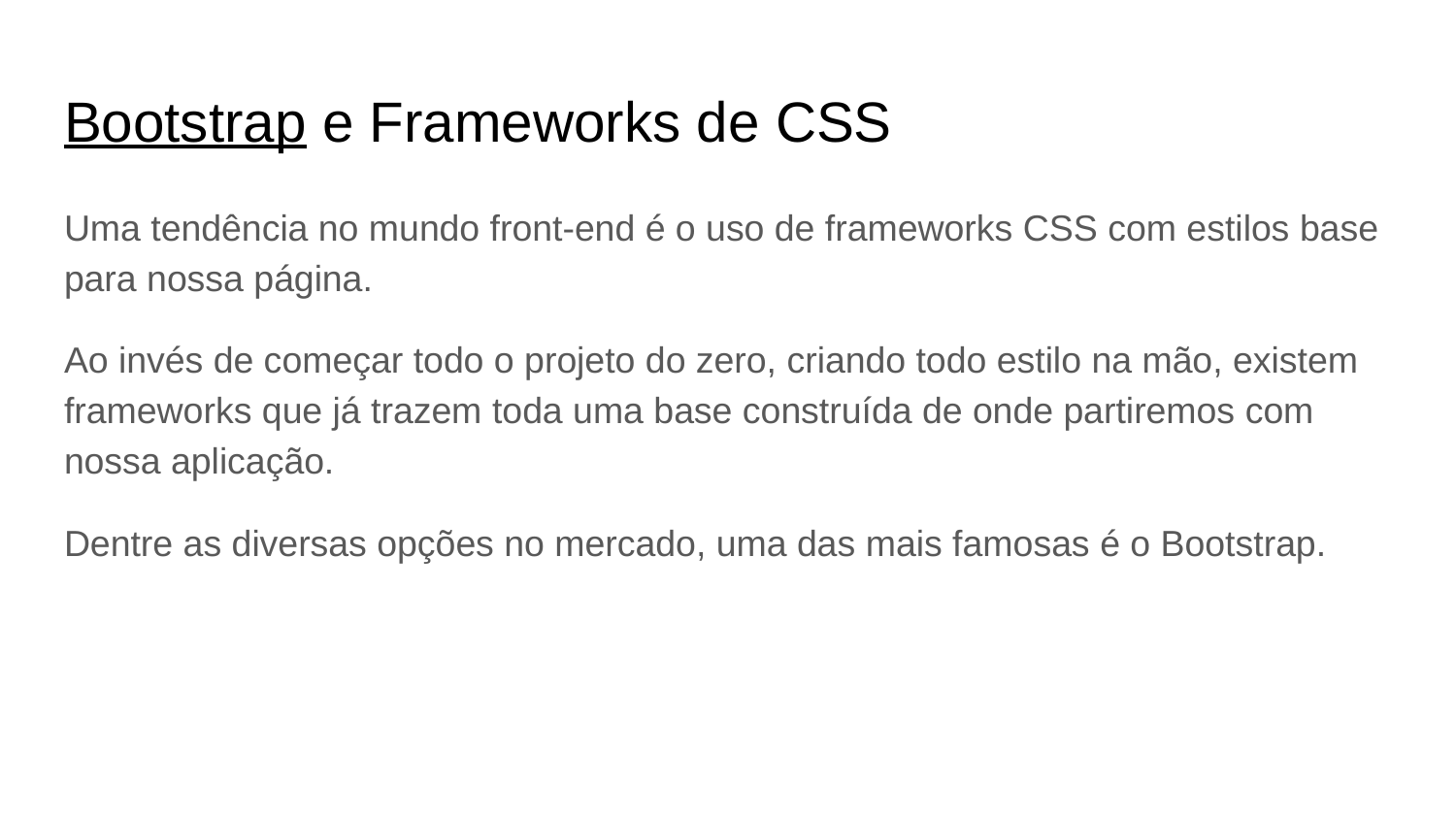

# Bootstrap e Frameworks de CSS
Uma tendência no mundo front-end é o uso de frameworks CSS com estilos base para nossa página.
Ao invés de começar todo o projeto do zero, criando todo estilo na mão, existem frameworks que já trazem toda uma base construída de onde partiremos com nossa aplicação.
Dentre as diversas opções no mercado, uma das mais famosas é o Bootstrap.